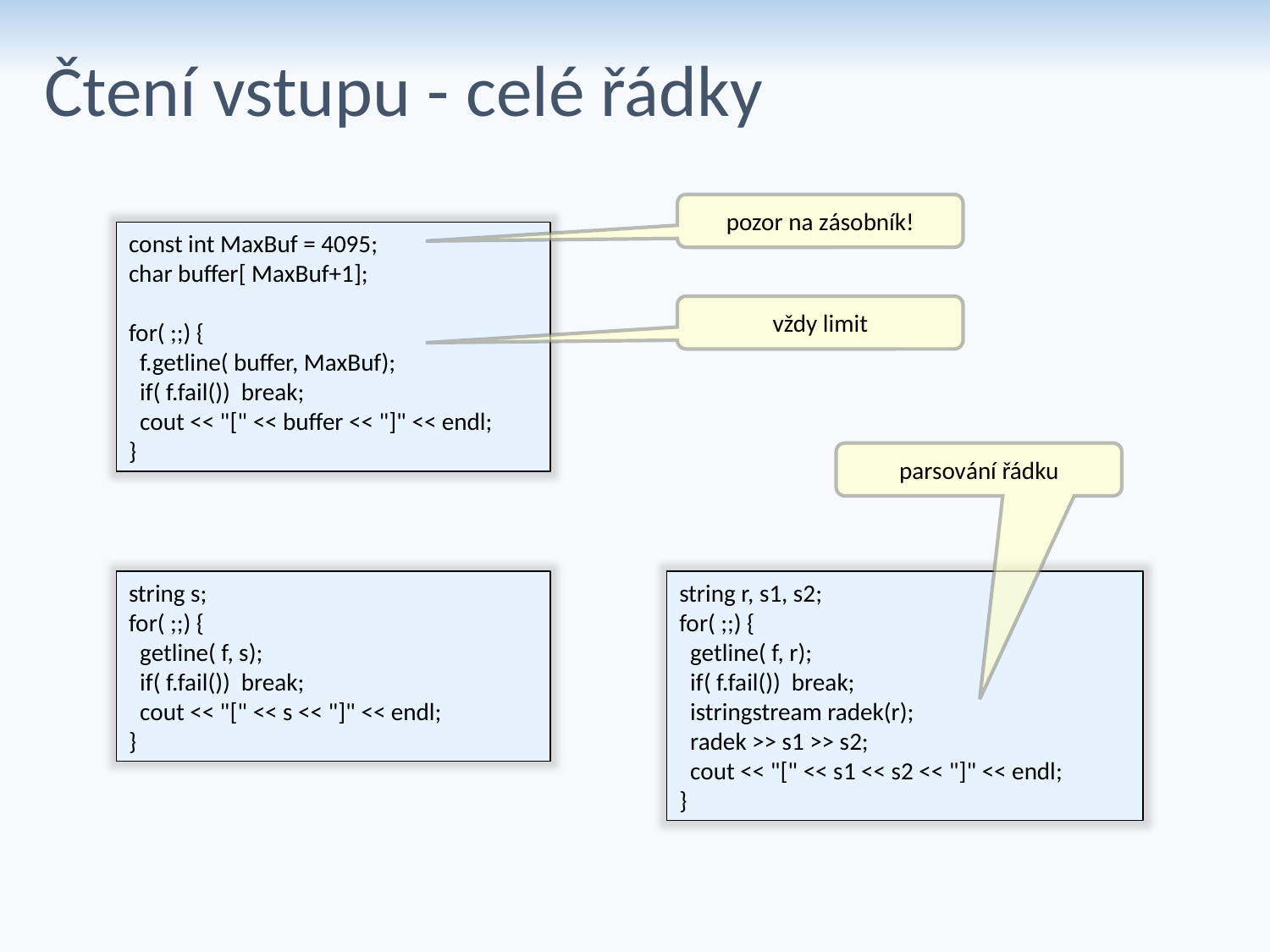

Čtení vstupu - celé řádky
pozor na zásobník!
const int MaxBuf = 4095;
char buffer[ MaxBuf+1];

for( ;;) {
  f.getline( buffer, MaxBuf);
  if( f.fail())  break;
  cout << "[" << buffer << "]" << endl;
}
vždy limit
parsování řádku
string s;
for( ;;) {
  getline( f, s);
  if( f.fail())  break;
  cout << "[" << s << "]" << endl;
}
string r, s1, s2;
for( ;;) {
  getline( f, r);
  if( f.fail())  break;
  istringstream radek(r);
  radek >> s1 >> s2;
  cout << "[" << s1 << s2 << "]" << endl;
}